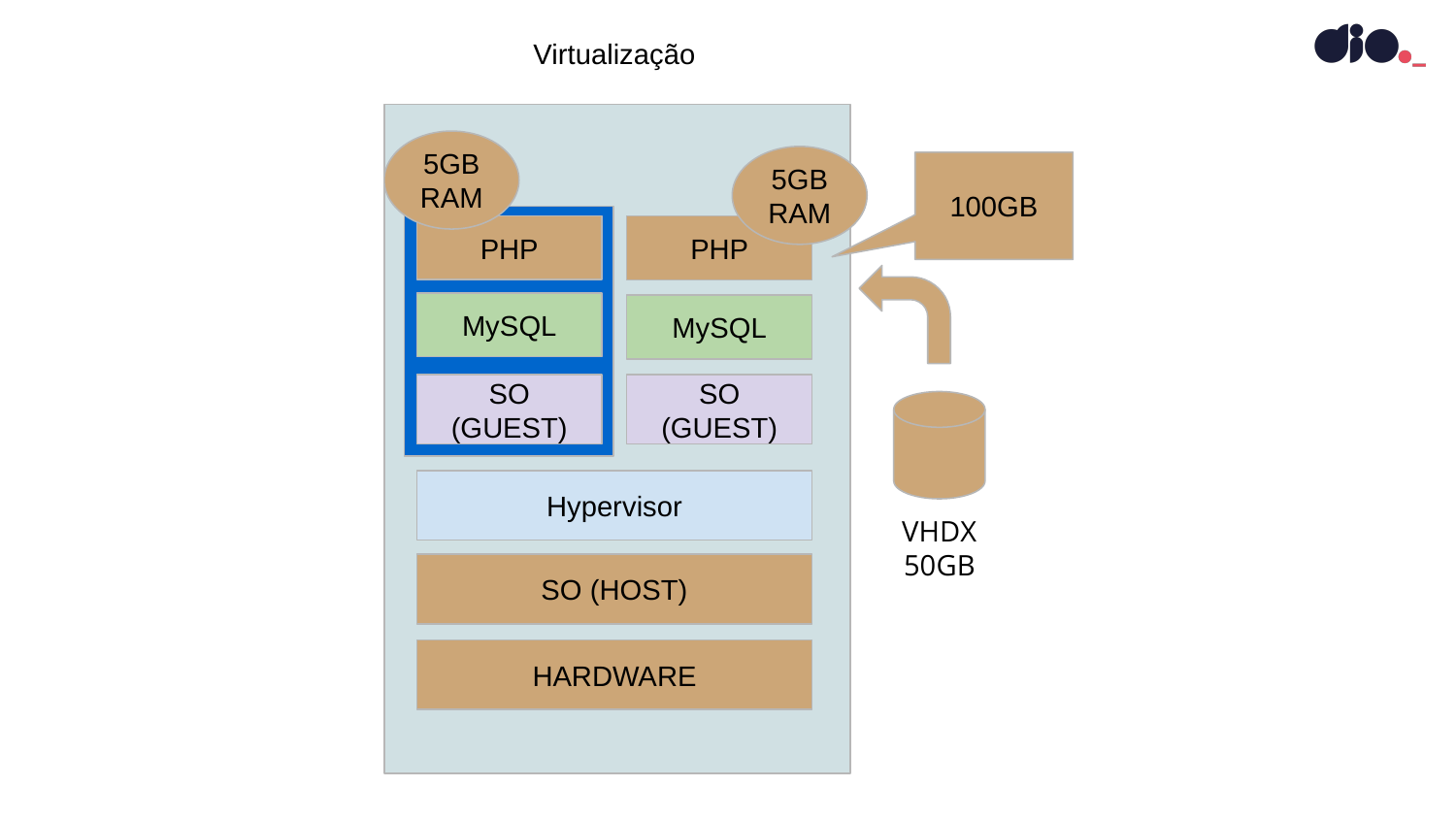

Virtualização

5GB RAM
5GB RAM
100GB

PHP
PHP

MySQL
MySQL
SO (GUEST)
SO (GUEST)

Hypervisor
VHDX
50GB
SO (HOST)
HARDWARE